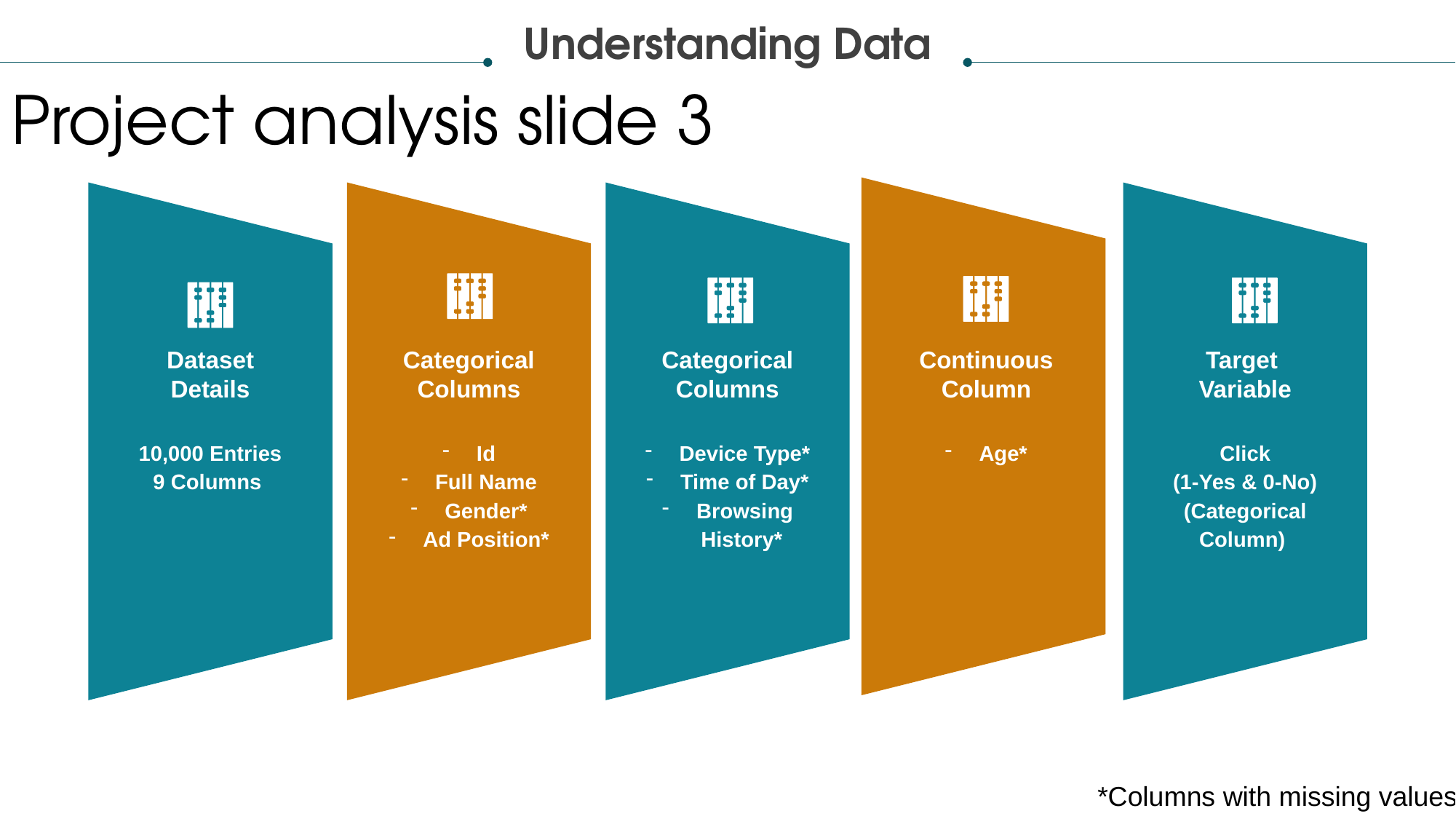

Understanding Data
Project analysis slide 3

Dataset
Details
Categorical
Columns
Categorical
Columns
Continuous
Column
Target
Variable
10,000 Entries
9 Columns
Id
Full Name
Gender*
Ad Position*

Device Type*
Time of Day*
Browsing History*
Age*

Click
(1-Yes & 0-No)
(Categorical Column)
*Columns with missing values